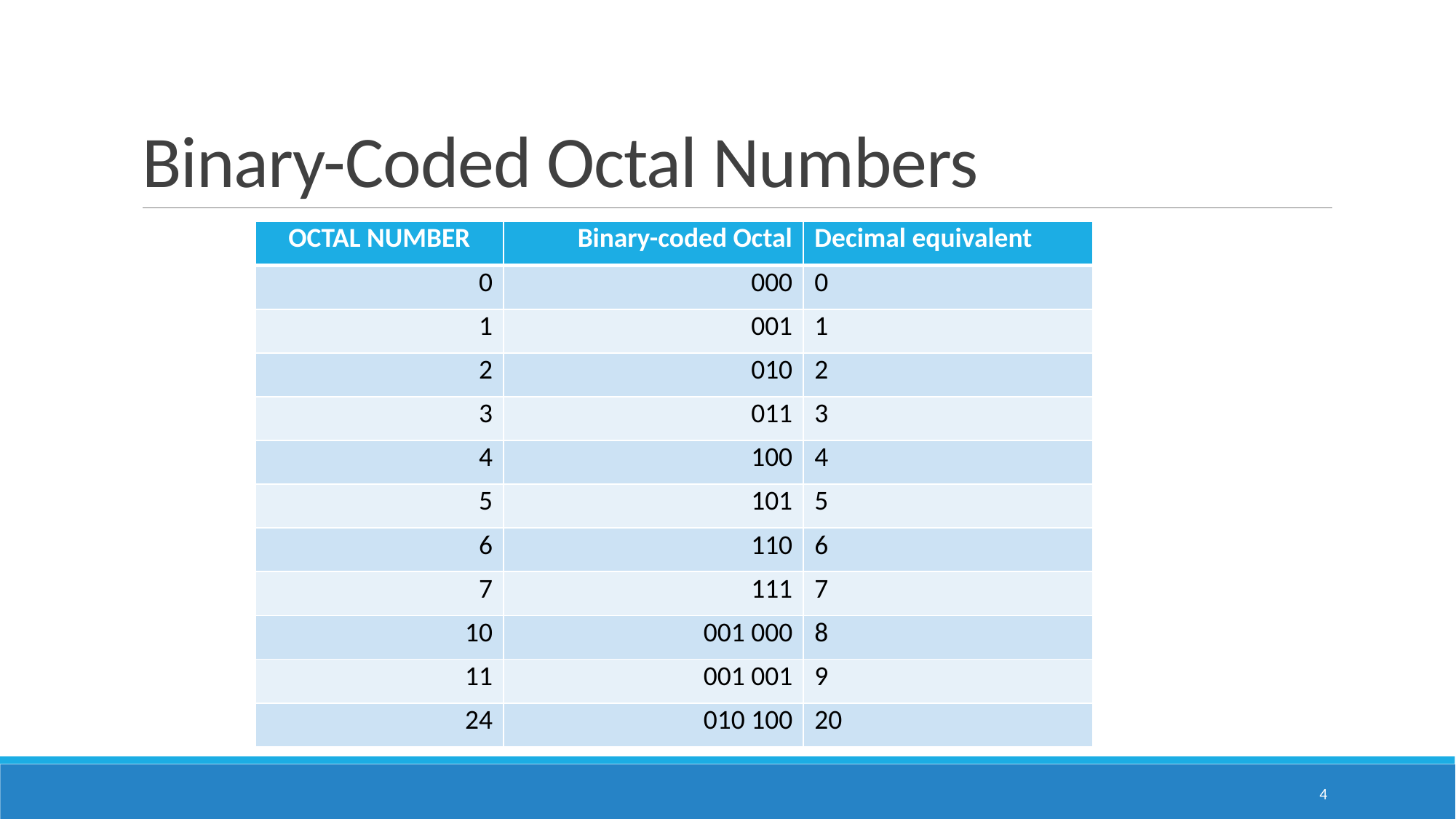

# Binary-Coded Octal Numbers
| OCTAL NUMBER | Binary-coded Octal | Decimal equivalent |
| --- | --- | --- |
| 0 | 000 | 0 |
| 1 | 001 | 1 |
| 2 | 010 | 2 |
| 3 | 011 | 3 |
| 4 | 100 | 4 |
| 5 | 101 | 5 |
| 6 | 110 | 6 |
| 7 | 111 | 7 |
| 10 | 001 000 | 8 |
| 11 | 001 001 | 9 |
| 24 | 010 100 | 20 |
4